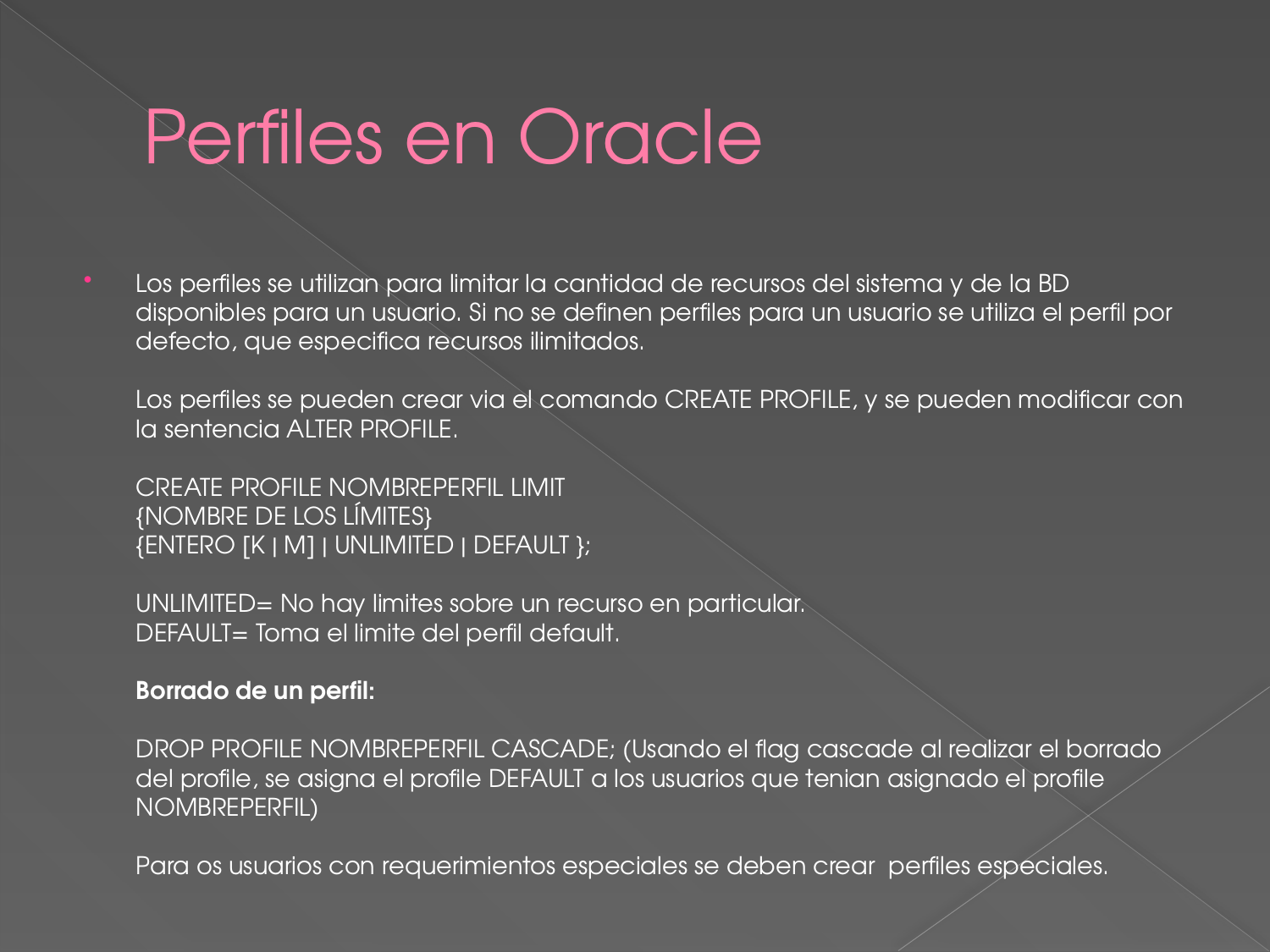

# Perfiles en Oracle
Los perfiles se utilizan para limitar la cantidad de recursos del sistema y de la BD disponibles para un usuario. Si no se definen perfiles para un usuario se utiliza el perfil por defecto, que especifica recursos ilimitados.
Los perfiles se pueden crear via el comando CREATE PROFILE, y se pueden modificar con la sentencia ALTER PROFILE.
CREATE PROFILE NOMBREPERFIL LIMIT
{NOMBRE DE LOS LÍMITES}
{ENTERO [K | M] | UNLIMITED | DEFAULT };
UNLIMITED= No hay limites sobre un recurso en particular.
DEFAULT= Toma el limite del perfil default.
Borrado de un perfil:
DROP PROFILE NOMBREPERFIL CASCADE; (Usando el flag cascade al realizar el borrado del profile, se asigna el profile DEFAULT a los usuarios que tenian asignado el profile NOMBREPERFIL)
Para os usuarios con requerimientos especiales se deben crear  perfiles especiales.